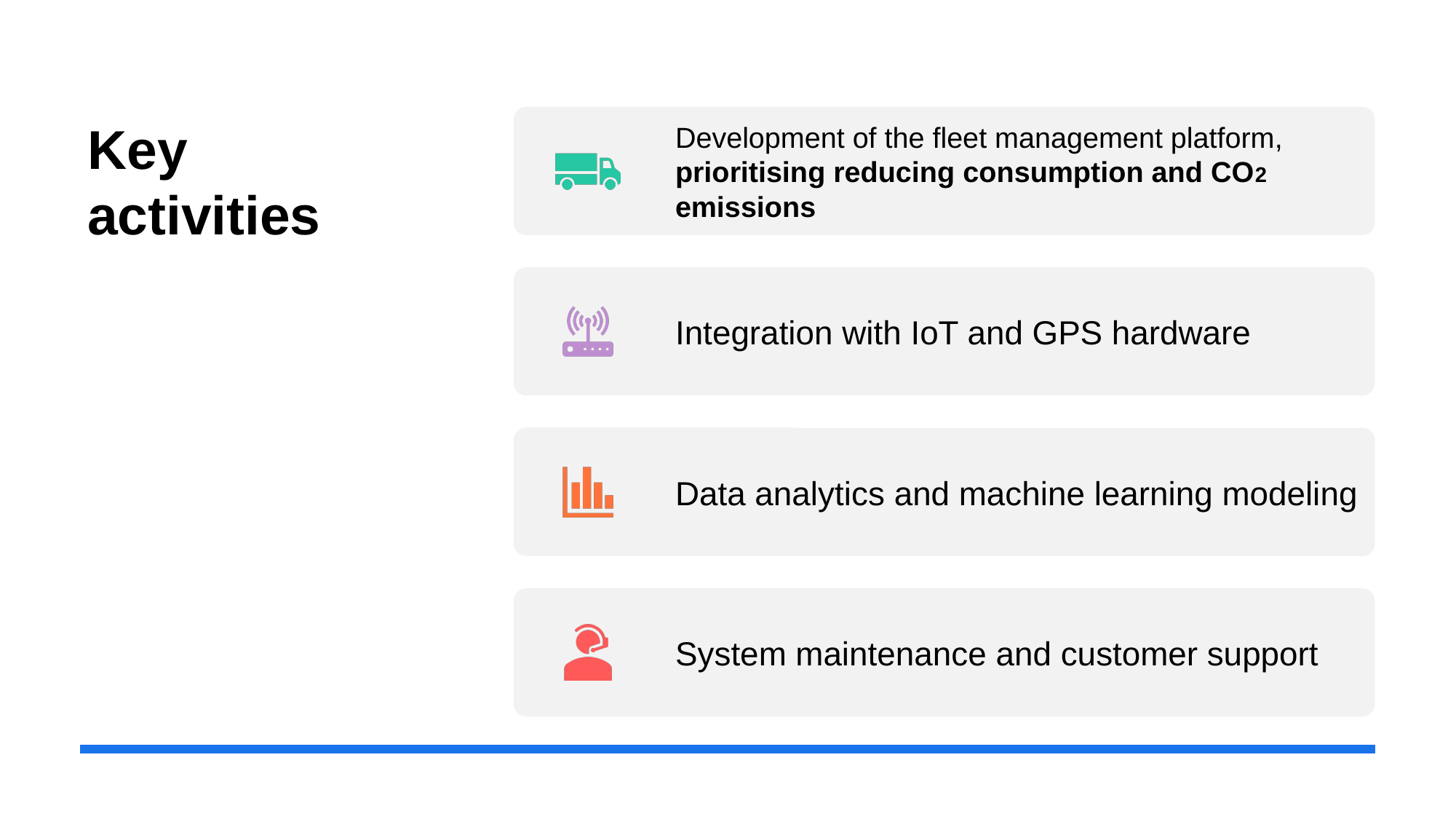

Development of the fleet management platform, prioritising reducing consumption and CO2 emissions
Integration with IoT and GPS hardware
Data analytics and machine learning modeling
System maintenance and customer support
# Key activities